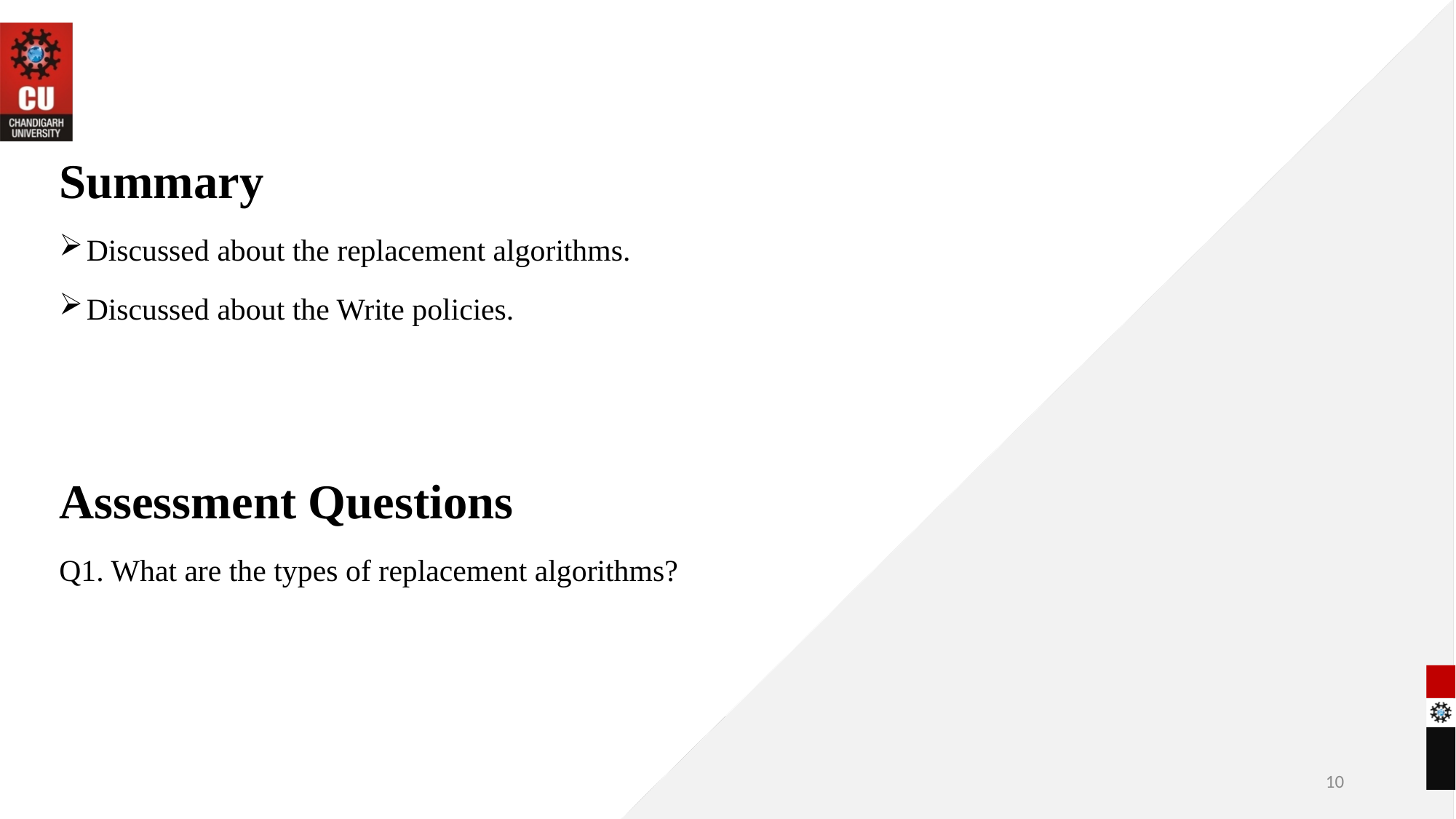

Summary
Discussed about the replacement algorithms.
Discussed about the Write policies.

Assessment Questions
Q1. What are the types of replacement algorithms?
10